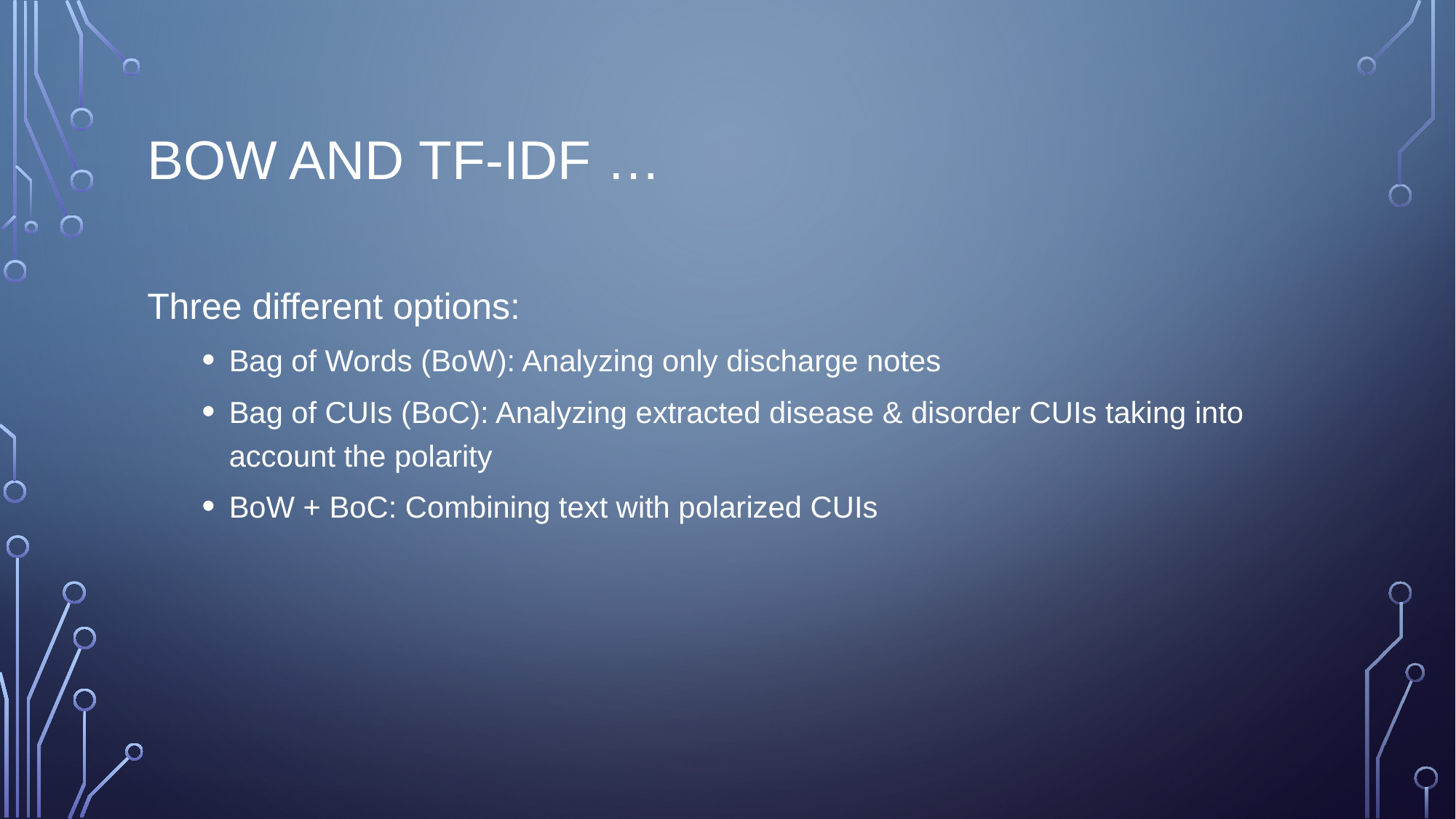

# Bow and Tf-Idf …
Three different options:
Bag of Words (BoW): Analyzing only discharge notes
Bag of CUIs (BoC): Analyzing extracted disease & disorder CUIs taking into account the polarity
BoW + BoC: Combining text with polarized CUIs